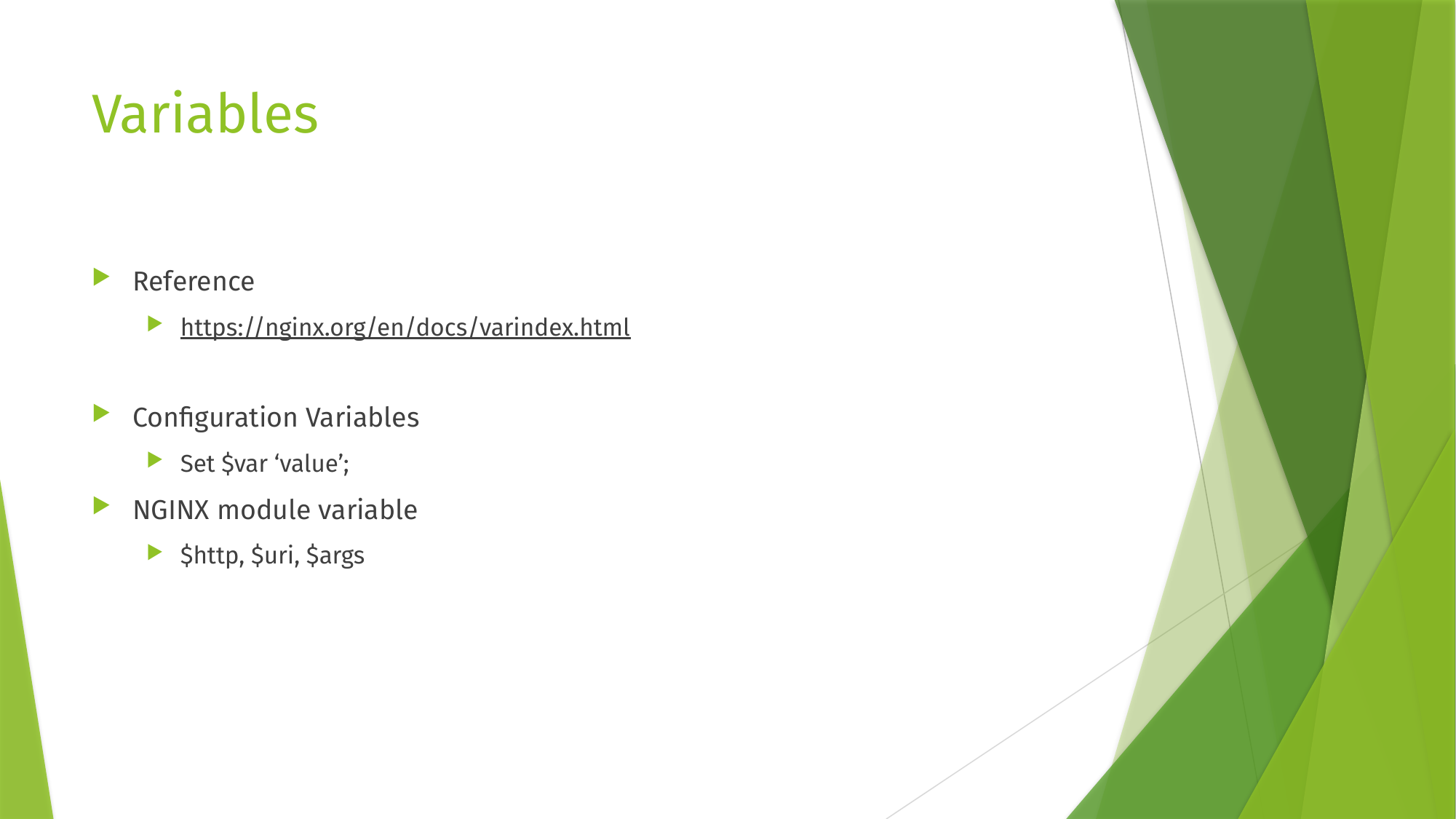

# Variables
Reference
https://nginx.org/en/docs/varindex.html

Configuration Variables
Set $var ‘value’;
NGINX module variable
$http, $uri, $args